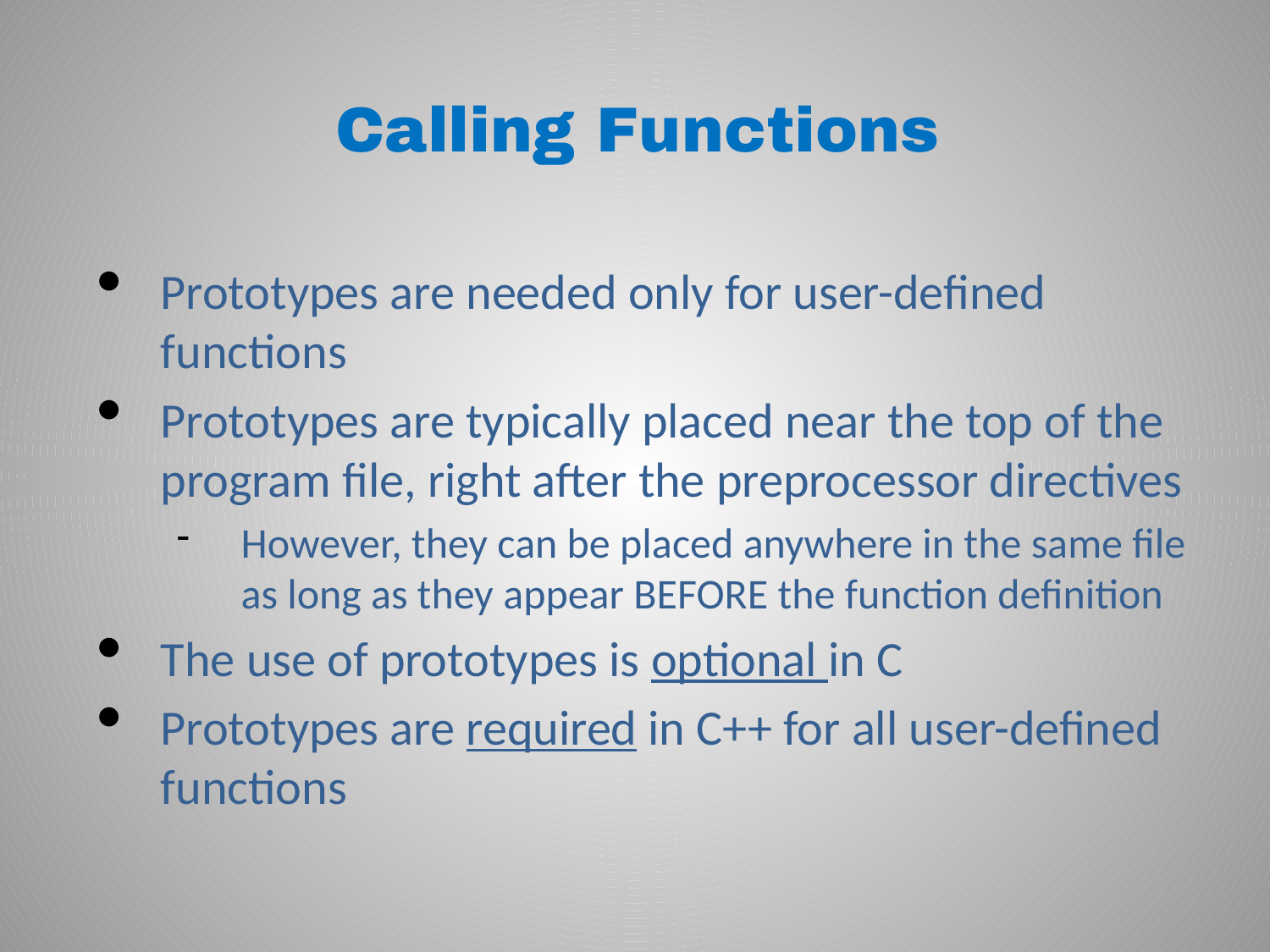

# Calling Functions
Prototypes are needed only for user-defined functions
Prototypes are typically placed near the top of the program file, right after the preprocessor directives
However, they can be placed anywhere in the same file as long as they appear BEFORE the function definition
The use of prototypes is optional in C
Prototypes are required in C++ for all user-defined functions